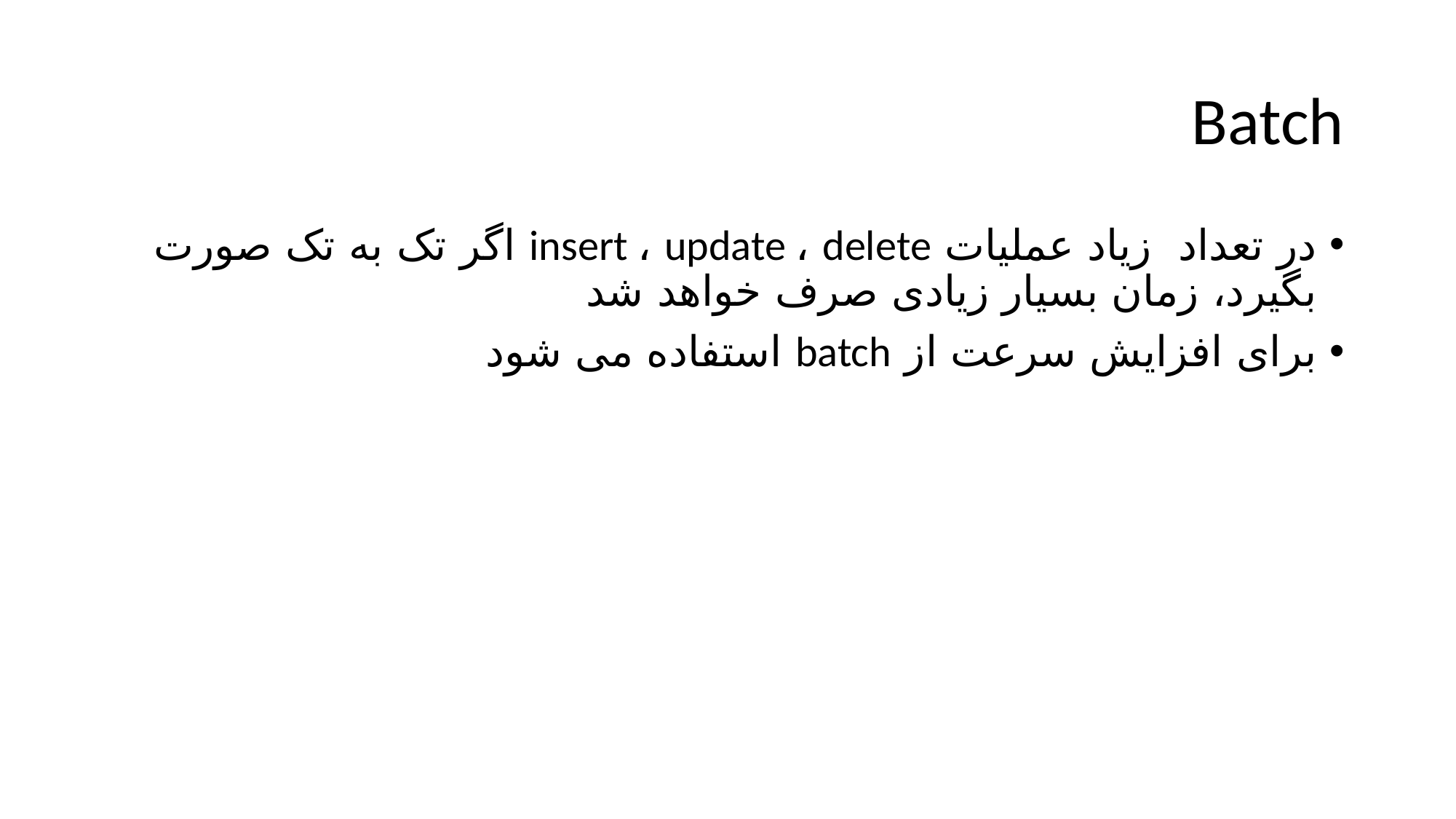

# Batch
در تعداد  زیاد عملیات insert ، update ، delete اگر تک به تک صورت بگیرد، زمان بسیار زیادی صرف خواهد شد
برای افزایش سرعت از batch استفاده می شود